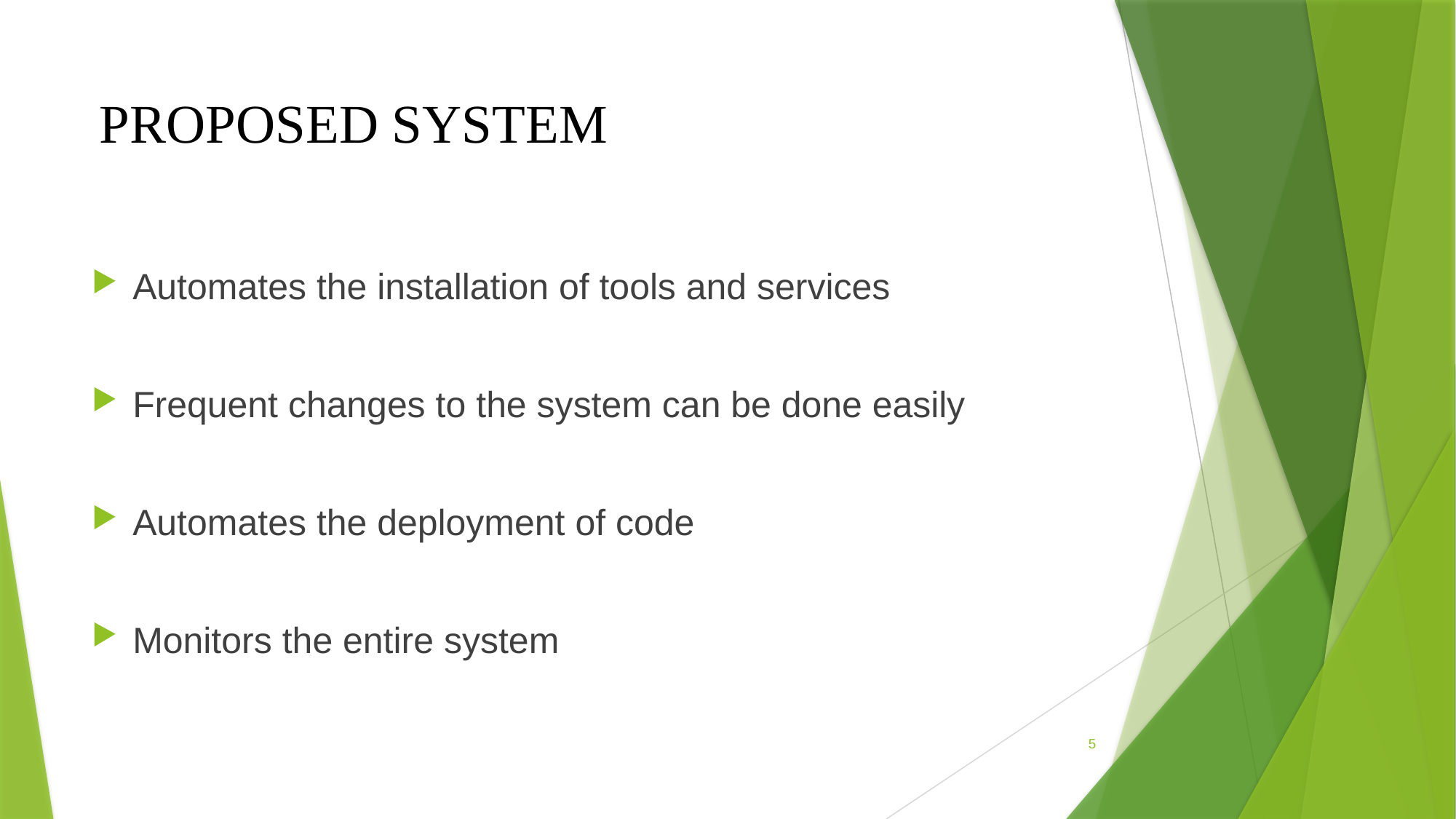

# PROPOSED SYSTEM
Automates the installation of tools and services

Frequent changes to the system can be done easily

Automates the deployment of code

Monitors the entire system

5